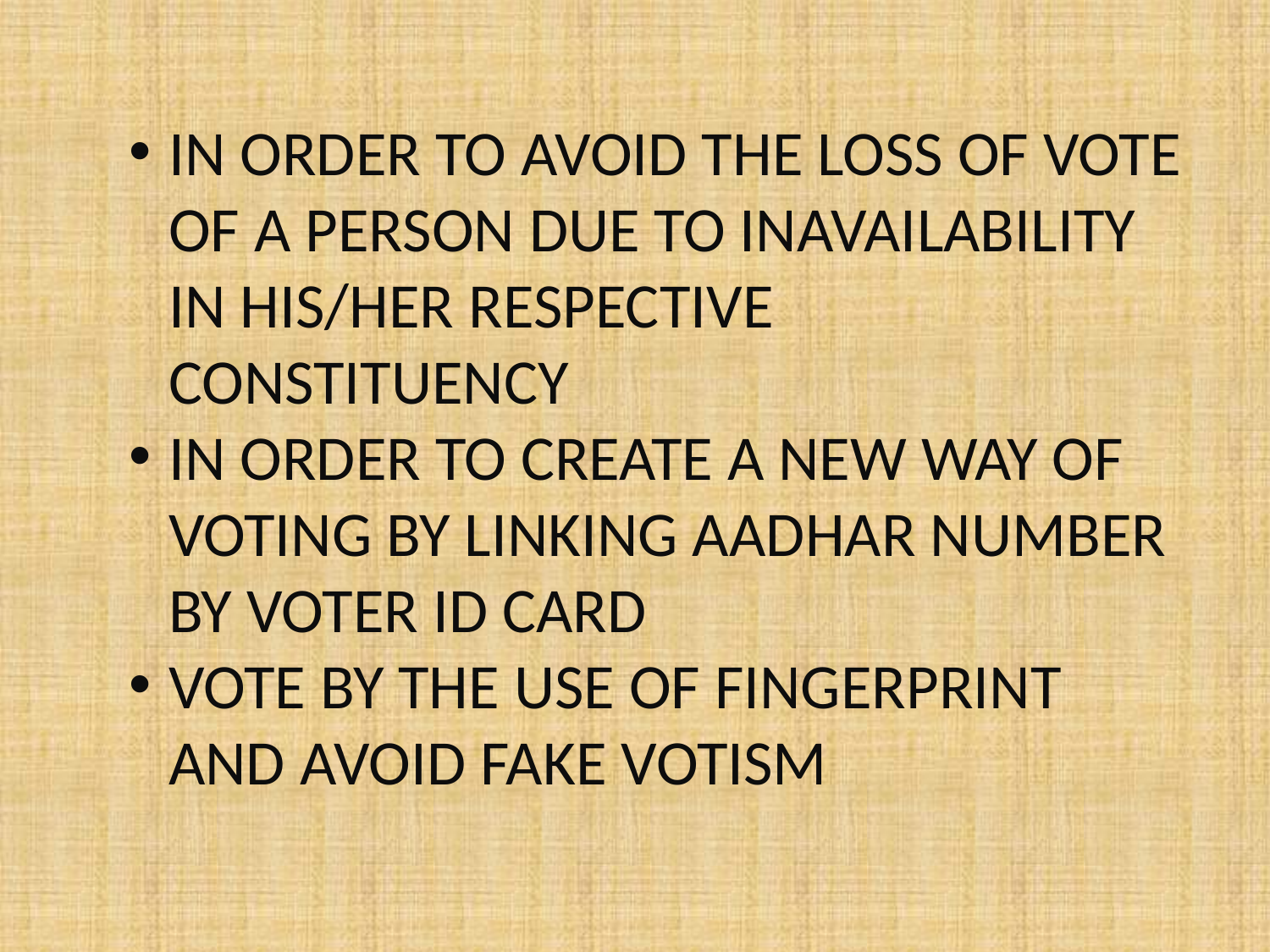

IN ORDER TO AVOID THE LOSS OF VOTE OF A PERSON DUE TO INAVAILABILITY IN HIS/HER RESPECTIVE CONSTITUENCY
IN ORDER TO CREATE A NEW WAY OF VOTING BY LINKING AADHAR NUMBER BY VOTER ID CARD
VOTE BY THE USE OF FINGERPRINT AND AVOID FAKE VOTISM